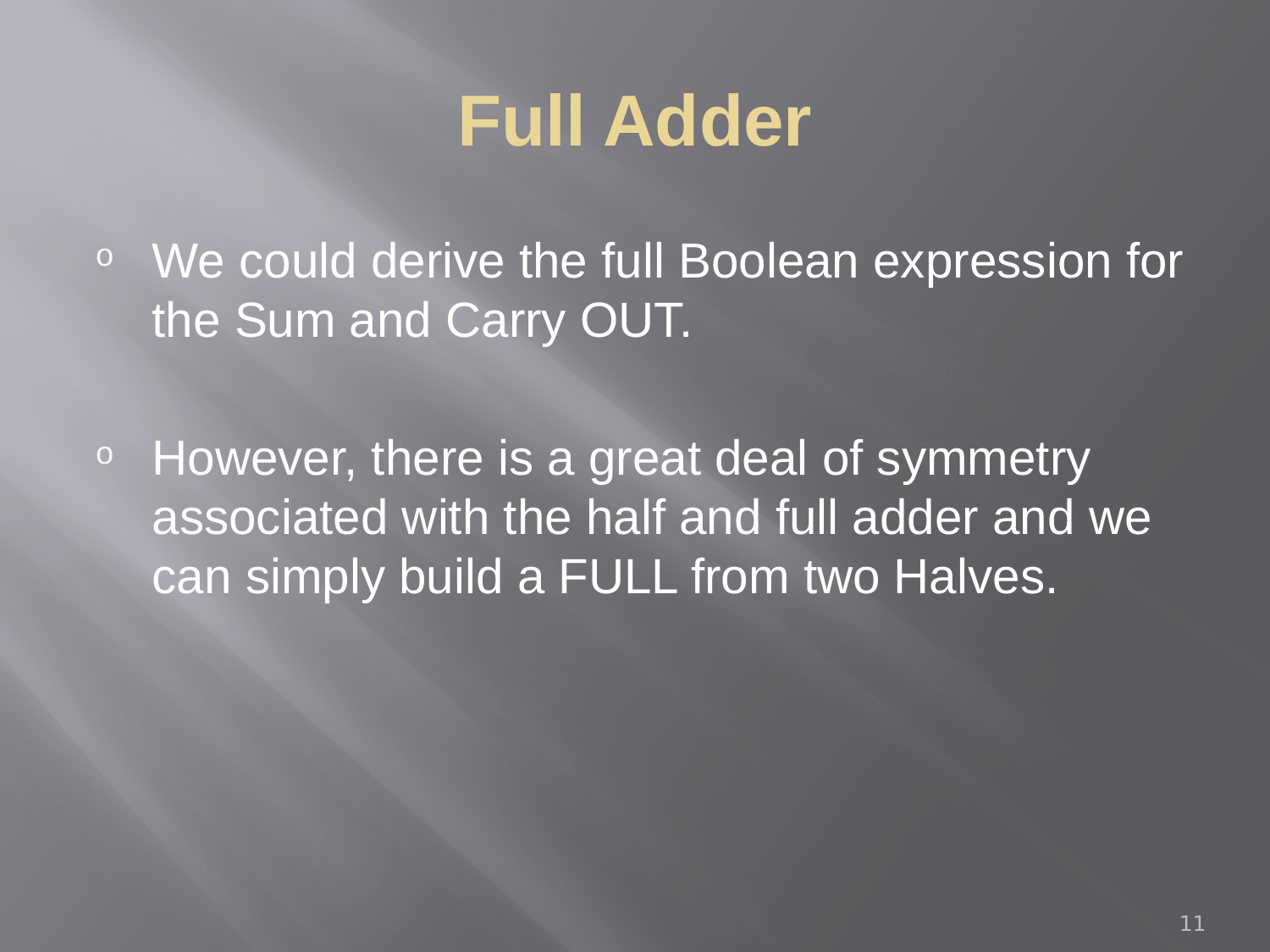

Full Adder
We could derive the full Boolean expression for the Sum and Carry OUT.

However, there is a great deal of symmetry associated with the half and full adder and we can simply build a FULL from two Halves.
11